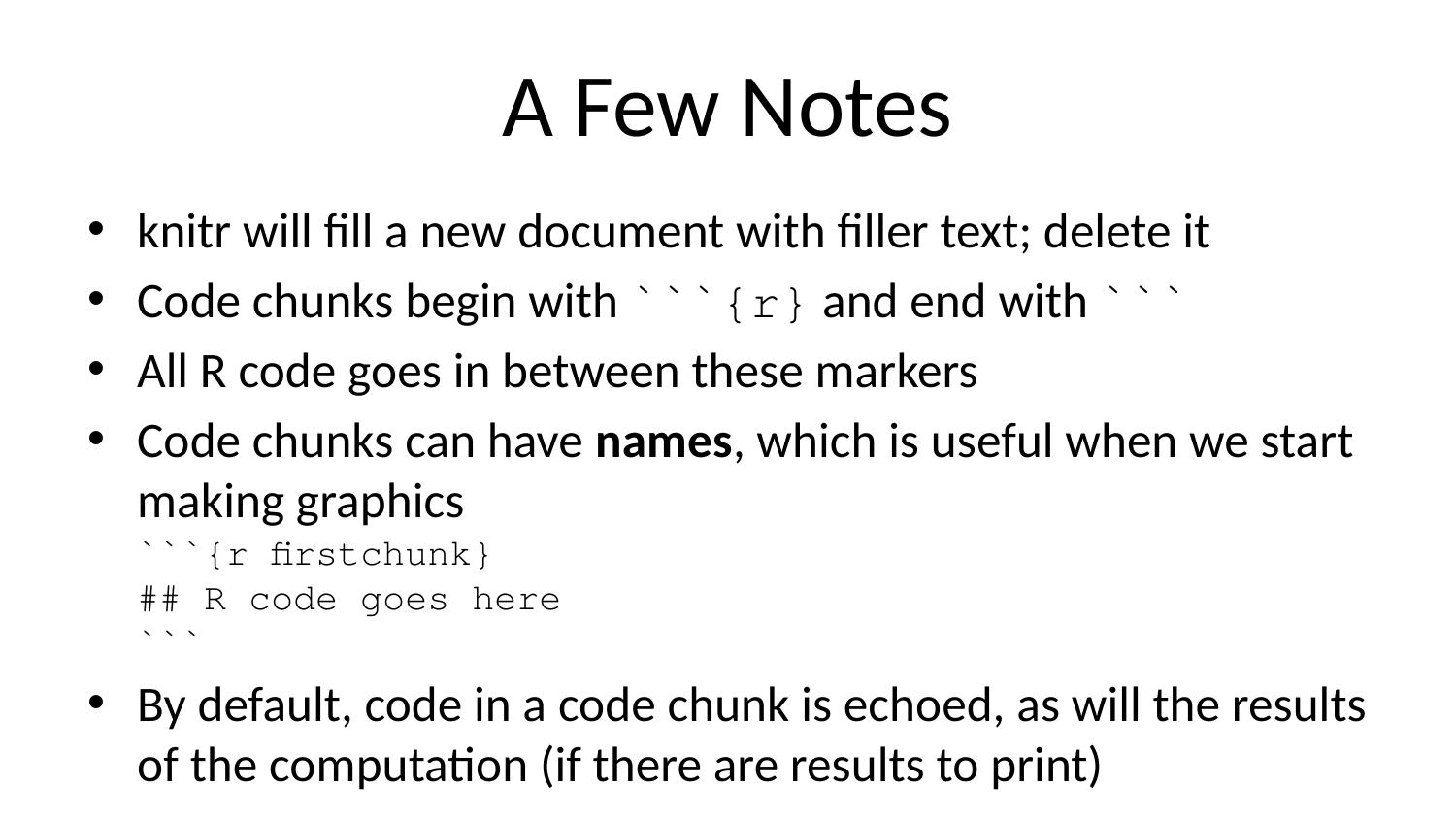

# A Few Notes
knitr will fill a new document with filler text; delete it
Code chunks begin with ```{r} and end with ```
All R code goes in between these markers
Code chunks can have names, which is useful when we start making graphics
```{r firstchunk}
## R code goes here
```
By default, code in a code chunk is echoed, as will the results of the computation (if there are results to print)